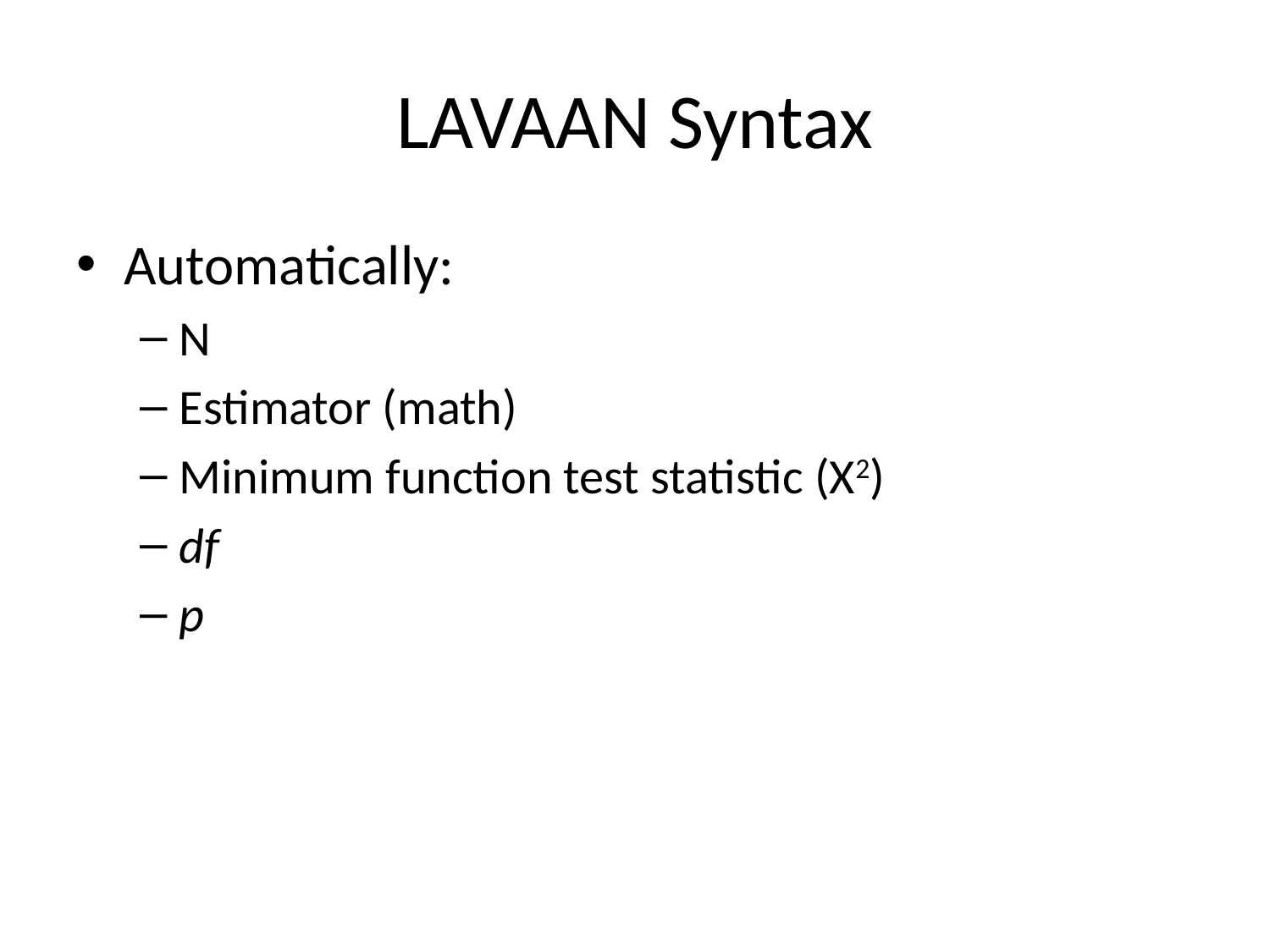

# LAVAAN Syntax
Automatically:
N
Estimator (math)
Minimum function test statistic (X2)
df
p